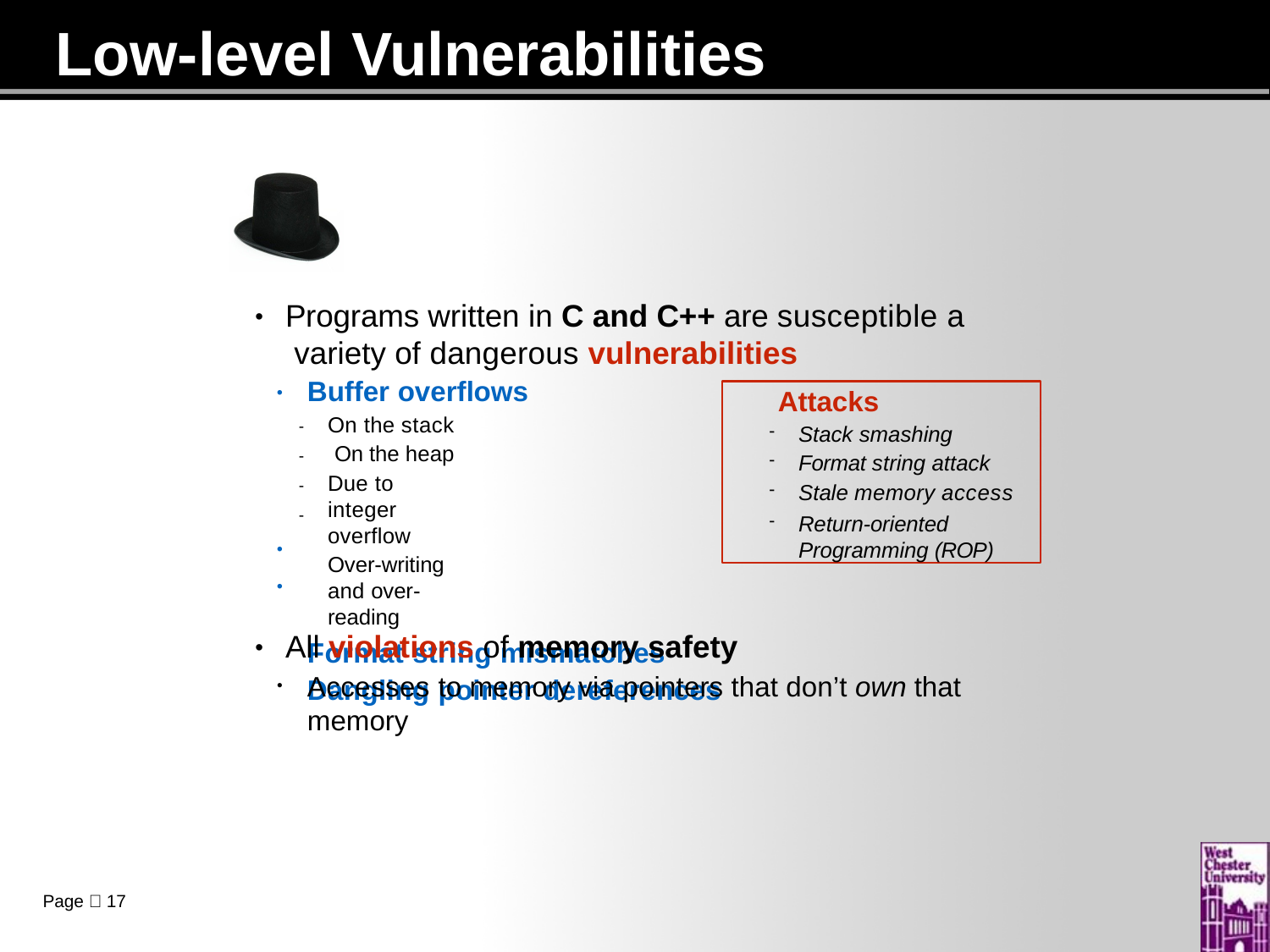

# Low-level Vulnerabilities

Programs written in C and C++ are susceptible a  variety of dangerous vulnerabilities
•
Buffer overflows
On the stack  On the heap
Due to integer overflow
Over-writing and over-reading
Format string mismatches  Dangling pointer dereferences
Attacks
Stack smashing
Format string attack
Stale memory access
Return-oriented  Programming (ROP)
•
-
-
-
-
•
•
All violations of memory safety
Accesses to memory via pointers that don’t own that  memory
•
•